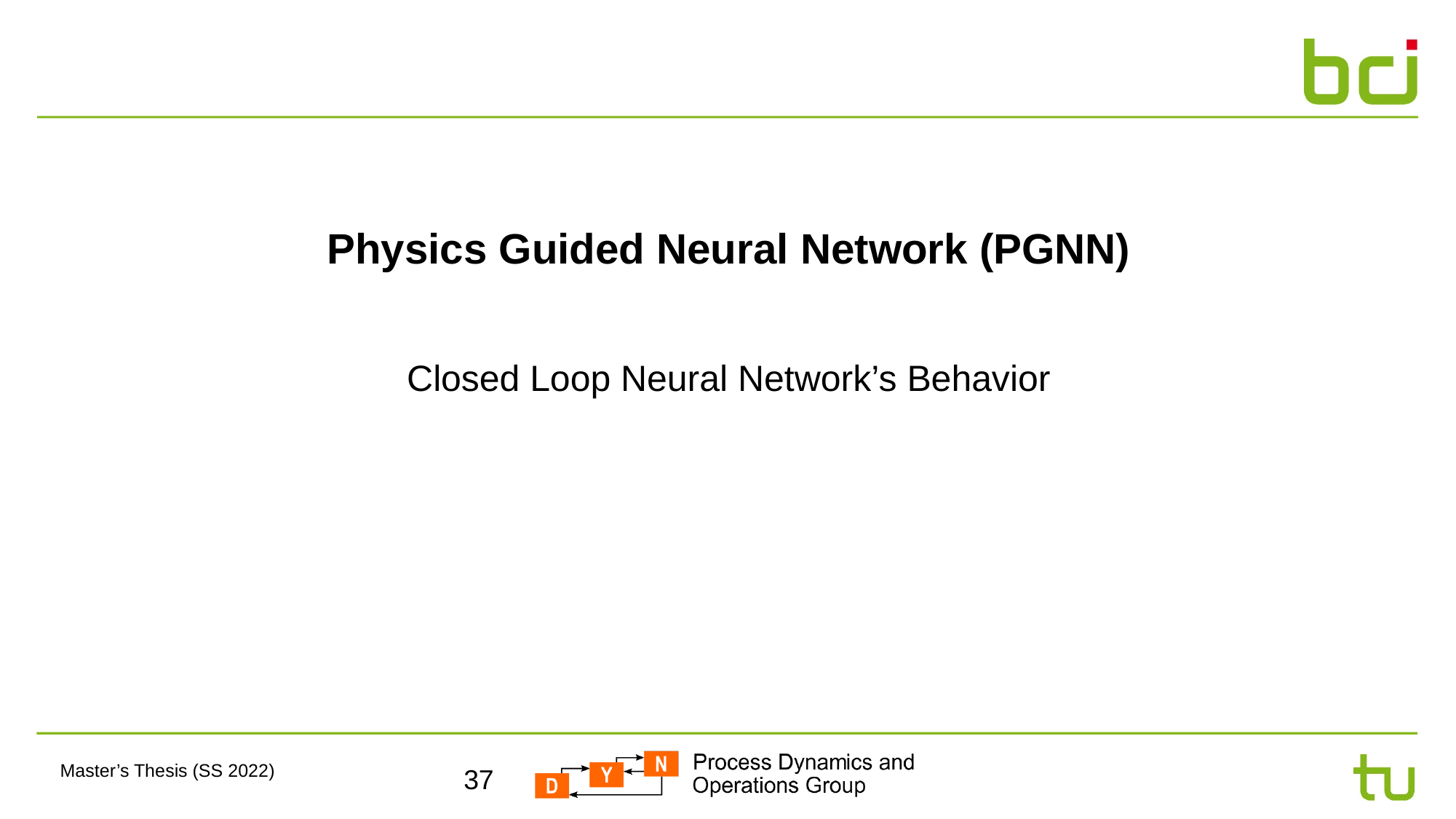

# Physics Guided Neural Network (PGNN)
Closed Loop Neural Network’s Behavior
37